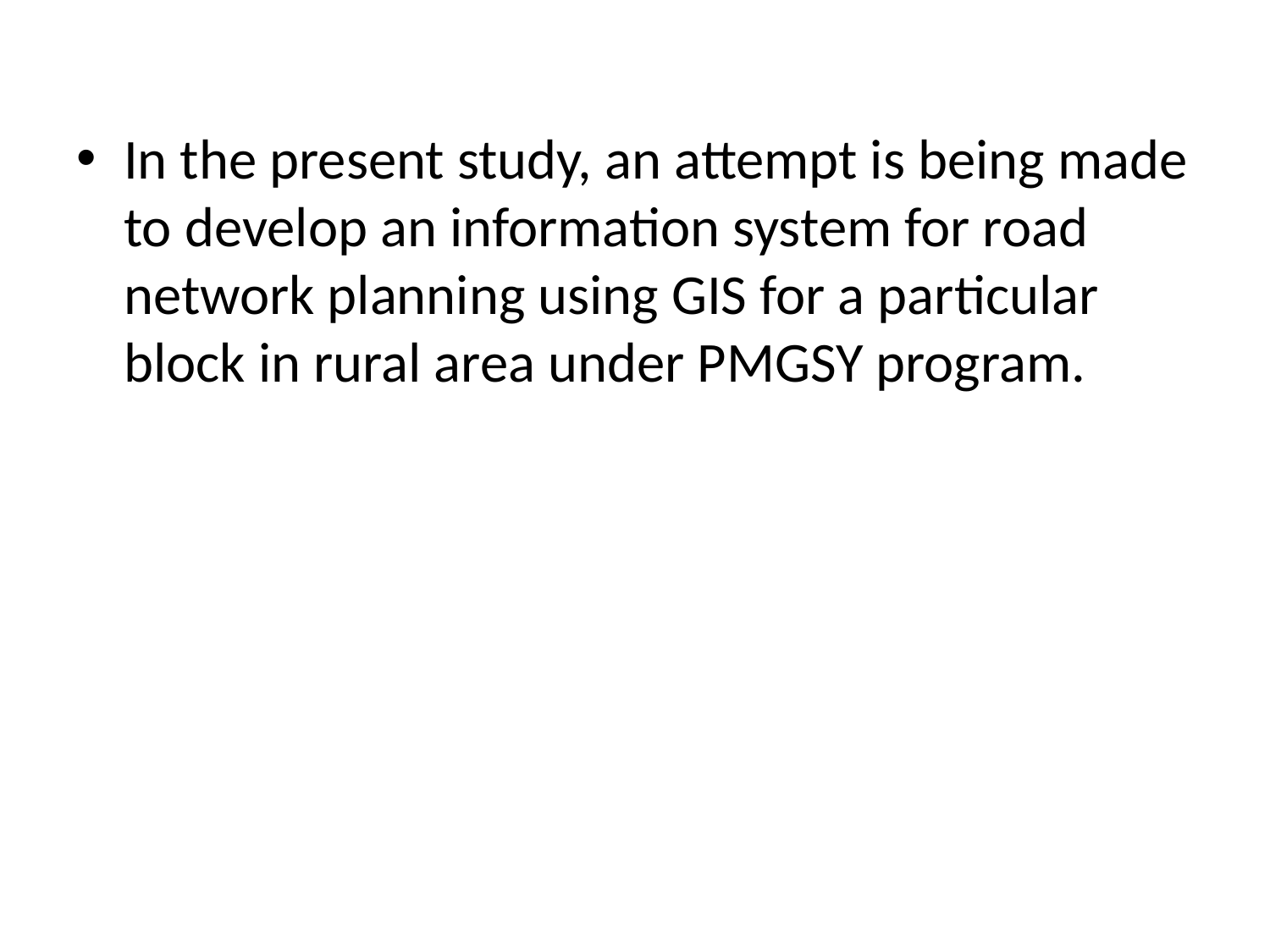

In the present study, an attempt is being made to develop an information system for road network planning using GIS for a particular block in rural area under PMGSY program.